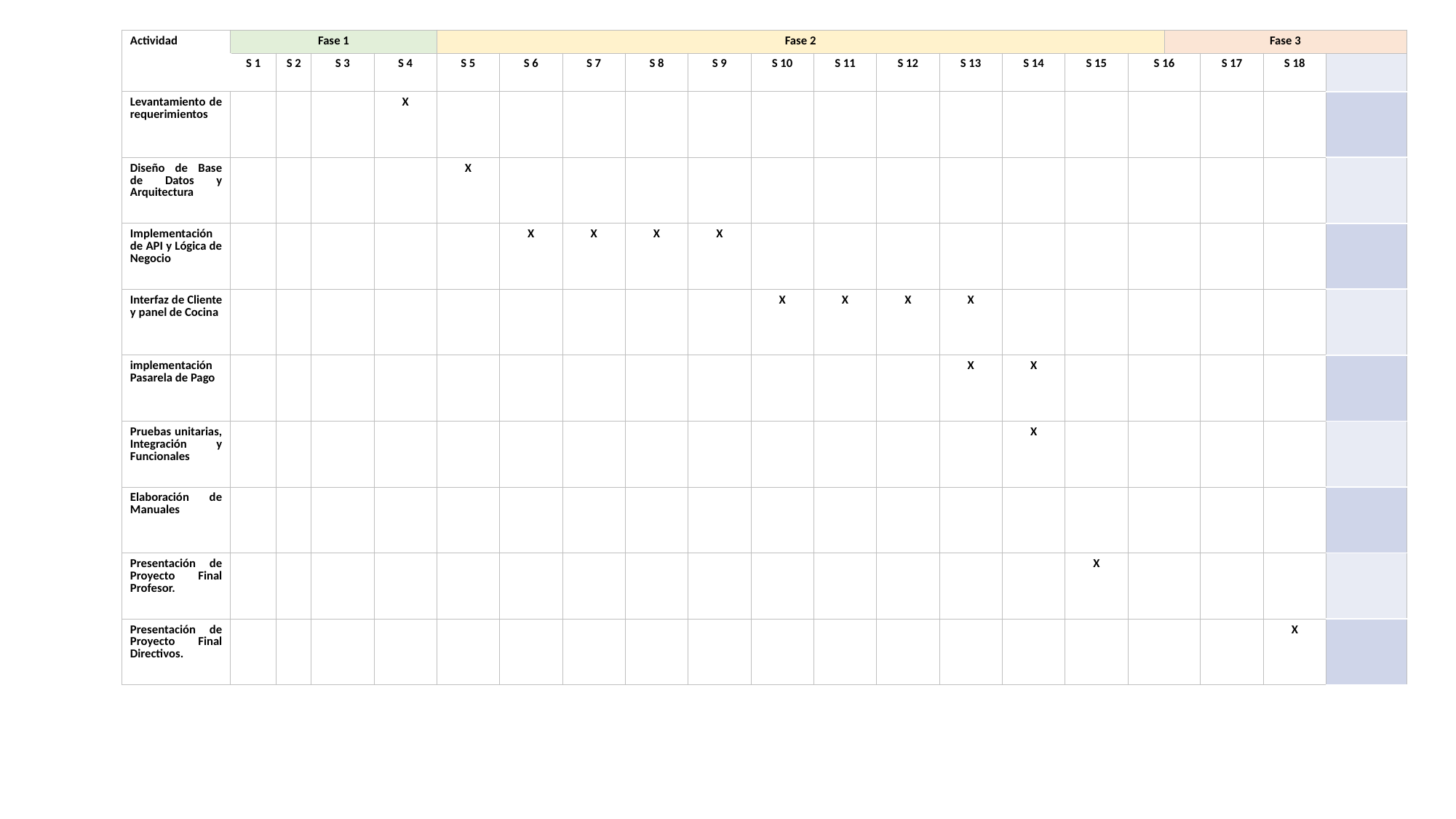

| Actividad | Fase 1 |  |  |  | Fase 2 |  |  |  |  |  |  |  |  |  |  |  | Fase 3 |  |  |  |
| --- | --- | --- | --- | --- | --- | --- | --- | --- | --- | --- | --- | --- | --- | --- | --- | --- | --- | --- | --- | --- |
|  | S 1 | S 2 | S 3 | S 4 | S 5 | S 6 | S 7 | S 8 | S 9 | S 10 | S 11 | S 12 | S 13 | S 14 | S 15 | S 16 |  | S 17 | S 18 |  |
| Levantamiento de requerimientos |  |  |  | X |  |  |  |  |  |  |  |  |  |  |  |  |  |  |  |  |
| Diseño de Base de Datos y Arquitectura |  |  |  |  | X |  |  |  |  |  |  |  |  |  |  |  |  |  |  |  |
| Implementación de API y Lógica de Negocio |  |  |  |  |  | X | X | X | X |  |  |  |  |  |  |  |  |  |  |  |
| Interfaz de Cliente y panel de Cocina |  |  |  |  |  |  |  |  |  | X | X | X | X |  |  |  |  |  |  |  |
| implementación Pasarela de Pago |  |  |  |  |  |  |  |  |  |  |  |  | X | X |  |  |  |  |  |  |
| Pruebas unitarias, Integración y Funcionales |  |  |  |  |  |  |  |  |  |  |  |  |  | X |  |  |  |  |  |  |
| Elaboración de Manuales |  |  |  |  |  |  |  |  |  |  |  |  |  |  |  |  |  |  |  |  |
| Presentación de Proyecto Final Profesor. |  |  |  |  |  |  |  |  |  |  |  |  |  |  | X |  |  |  |  |  |
| Presentación de Proyecto Final Directivos. |  |  |  |  |  |  |  |  |  |  |  |  |  |  |  |  |  |  | X |  |